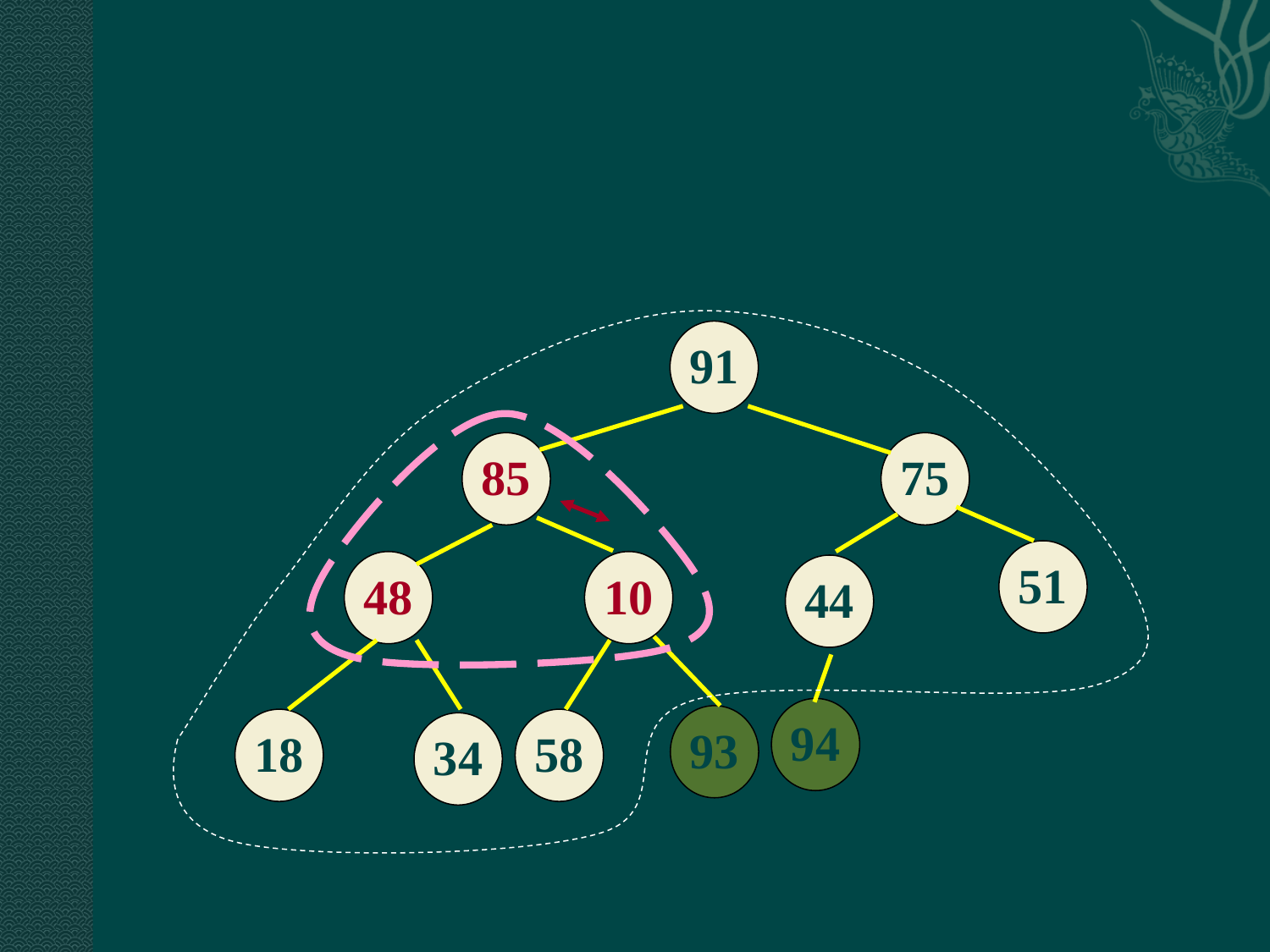

91

85
75

51
48
10
44

94
93
18
58
34